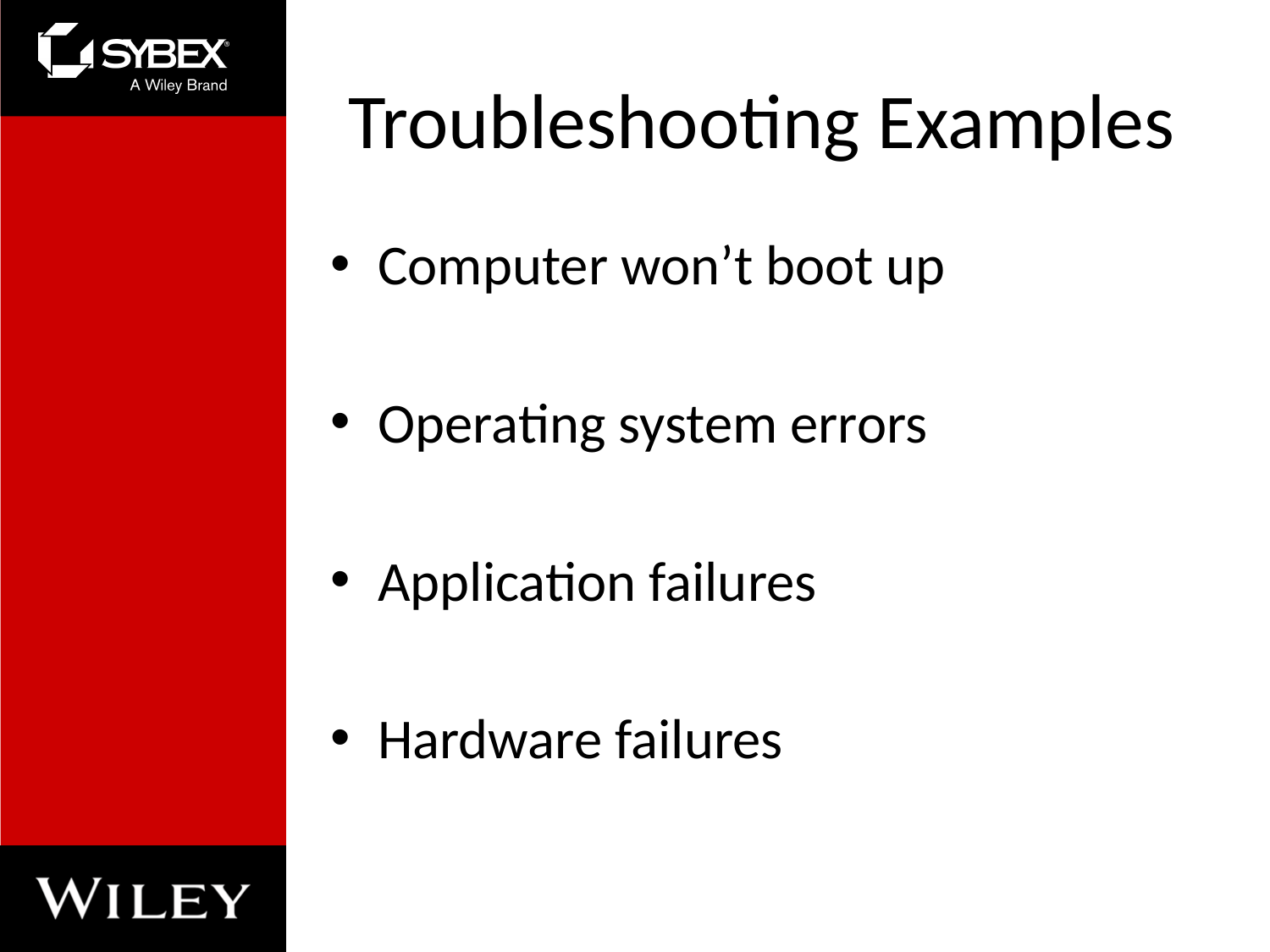

# Troubleshooting Examples
Computer won’t boot up

Operating system errors

Application failures

Hardware failures